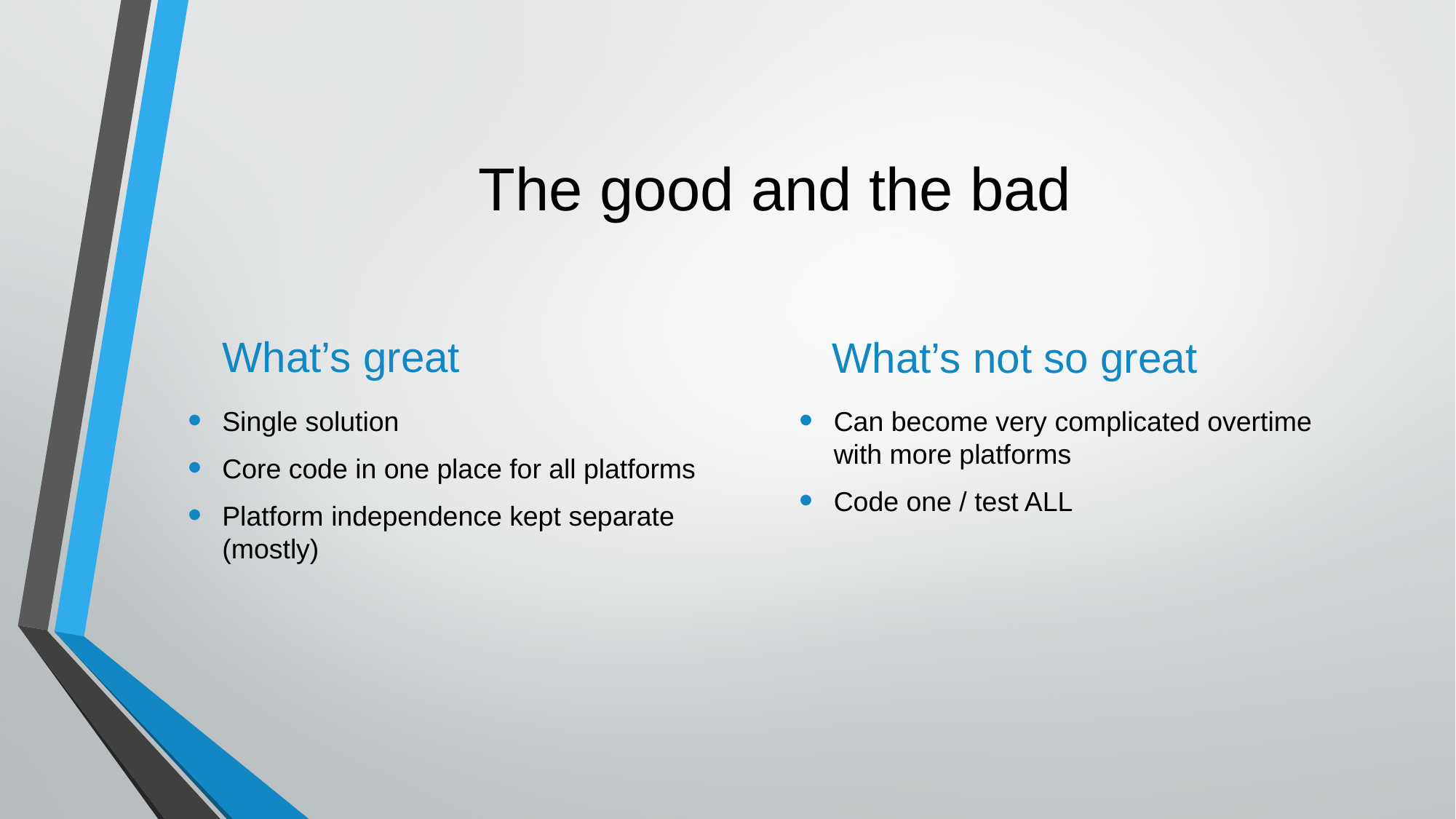

# The good and the bad
What’s great
What’s not so great
Single solution
Core code in one place for all platforms
Platform independence kept separate (mostly)
Can become very complicated overtime with more platforms
Code one / test ALL